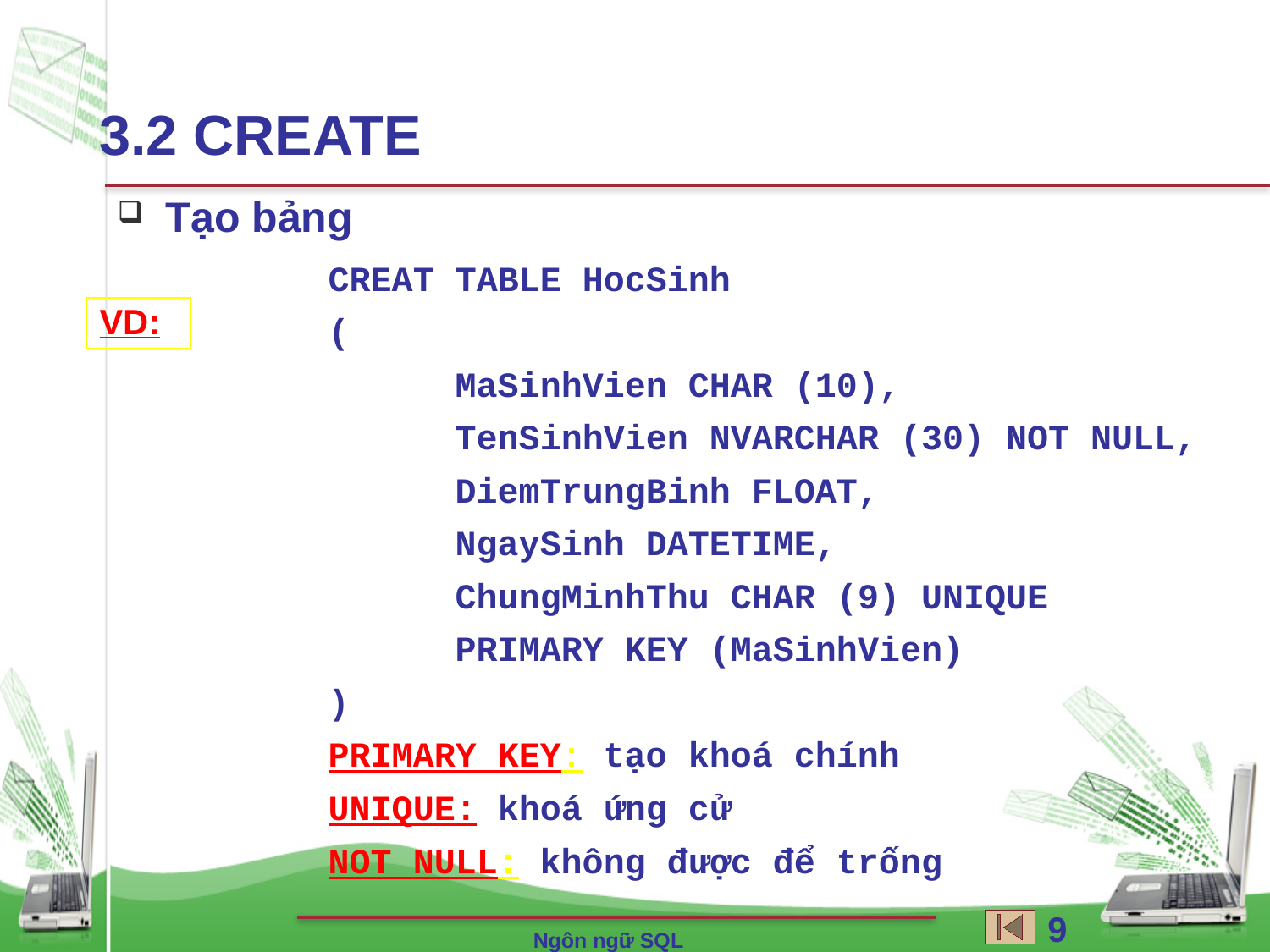

3.2 CREATE
Tạo bảng
CREAT TABLE HocSinh
(
	MaSinhVien CHAR (10),
	TenSinhVien NVARCHAR (30) NOT NULL,
	DiemTrungBinh FLOAT,
	NgaySinh DATETIME,
	ChungMinhThu CHAR (9) UNIQUE
	PRIMARY KEY (MaSinhVien)
)
PRIMARY KEY: tạo khoá chính
UNIQUE: khoá ứng cử
NOT NULL: không được để trống
VD:
96
Ngôn ngữ SQL